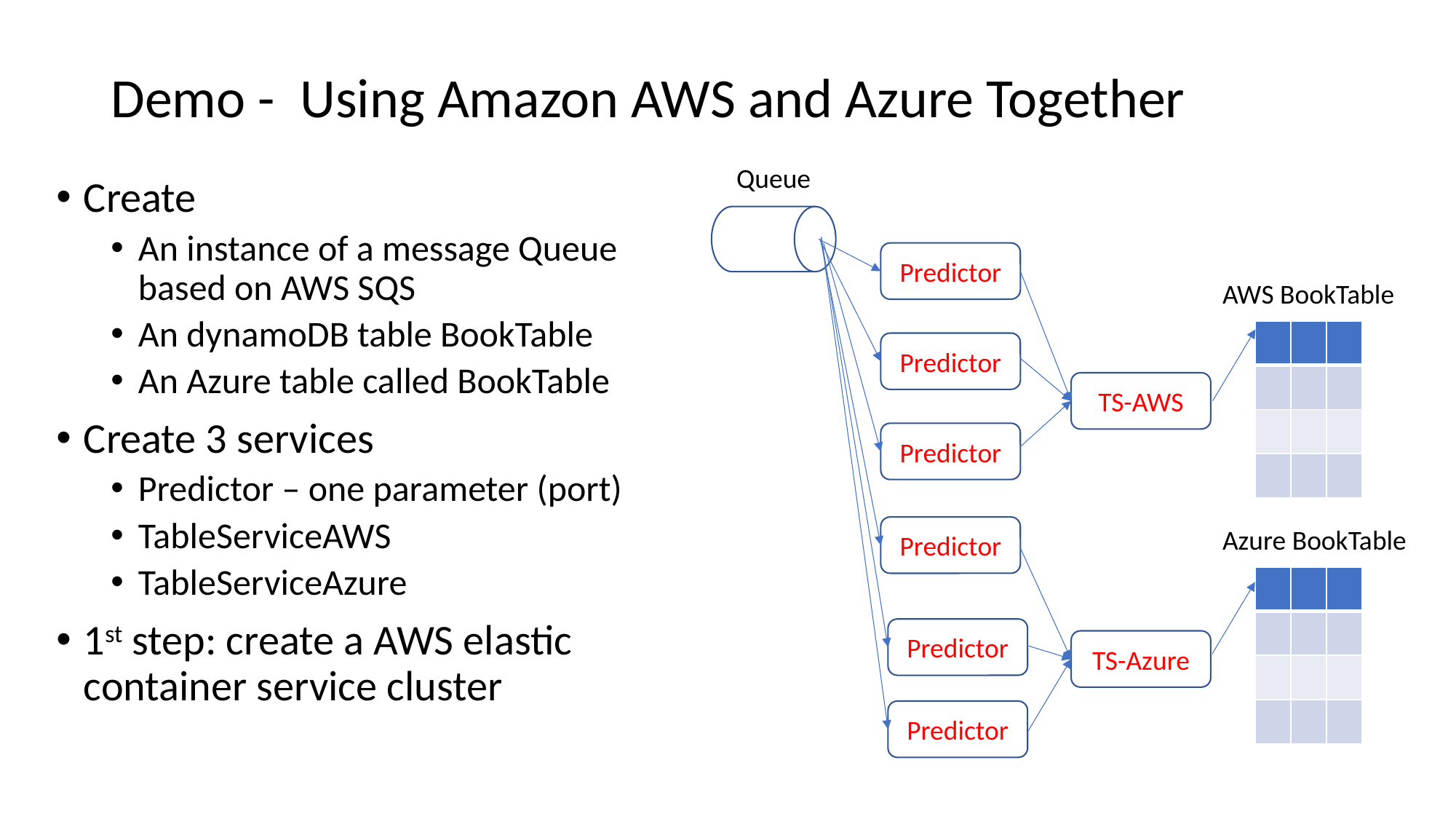

# Demo -  Using Amazon AWS and Azure Together
Queue
Create
An instance of a message Queue based on AWS SQS
An dynamoDB table BookTable
An Azure table called BookTable
Create 3 services
Predictor – one parameter (port)
TableServiceAWS
TableServiceAzure
1st step: create a AWS elastic container service cluster

Predictor
AWS BookTable
|  |  |  |
| --- | --- | --- |
|  |  |  |
|  |  |  |
|  |  |  |
Predictor
TS-AWS
Predictor
Predictor
Azure BookTable
|  |  |  |
| --- | --- | --- |
|  |  |  |
|  |  |  |
|  |  |  |
Predictor
TS-Azure
Predictor